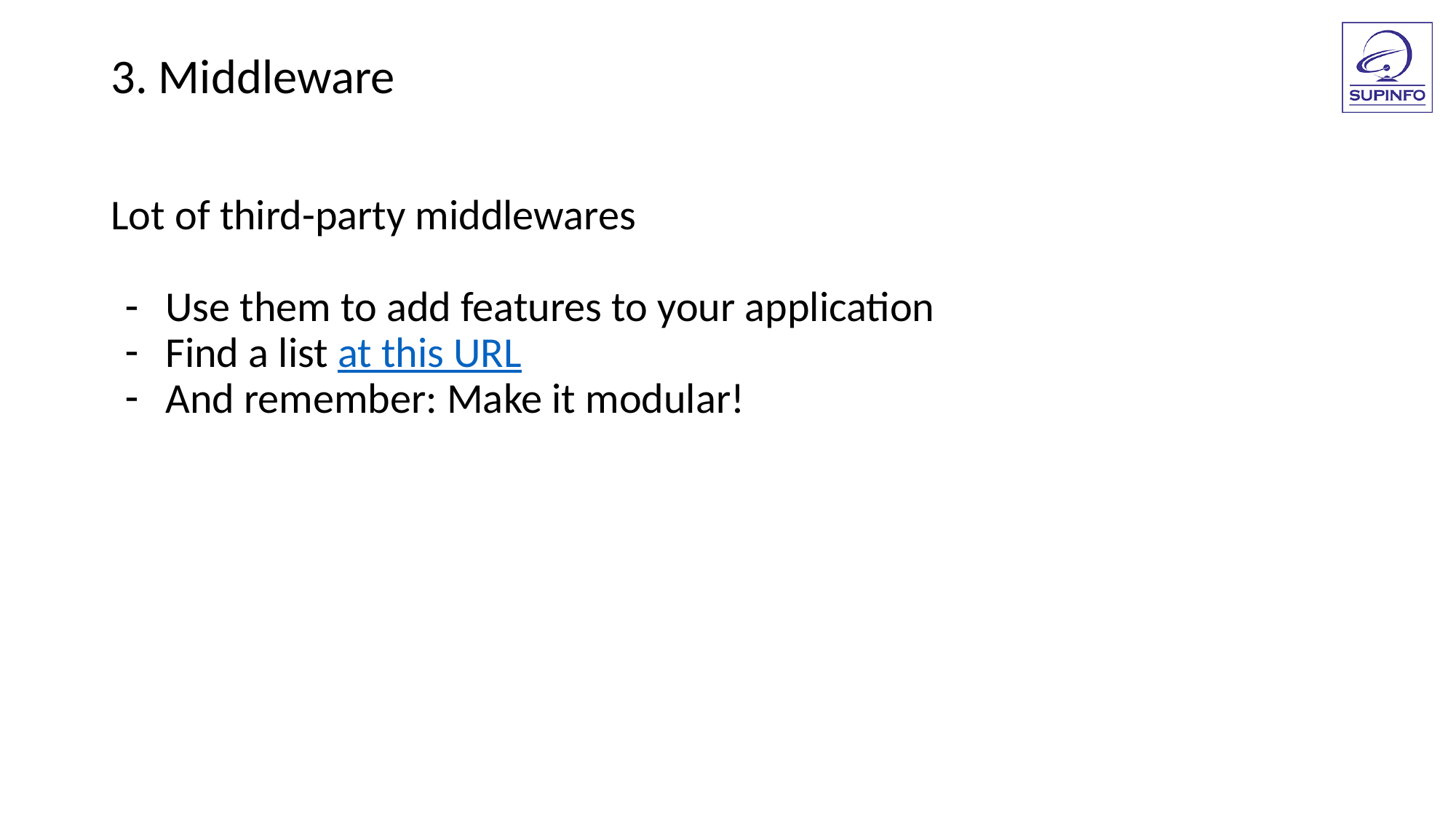

3. Middleware
Lot of third-party middlewares

Use them to add features to your application
Find a list at this URL
And remember: Make it modular!